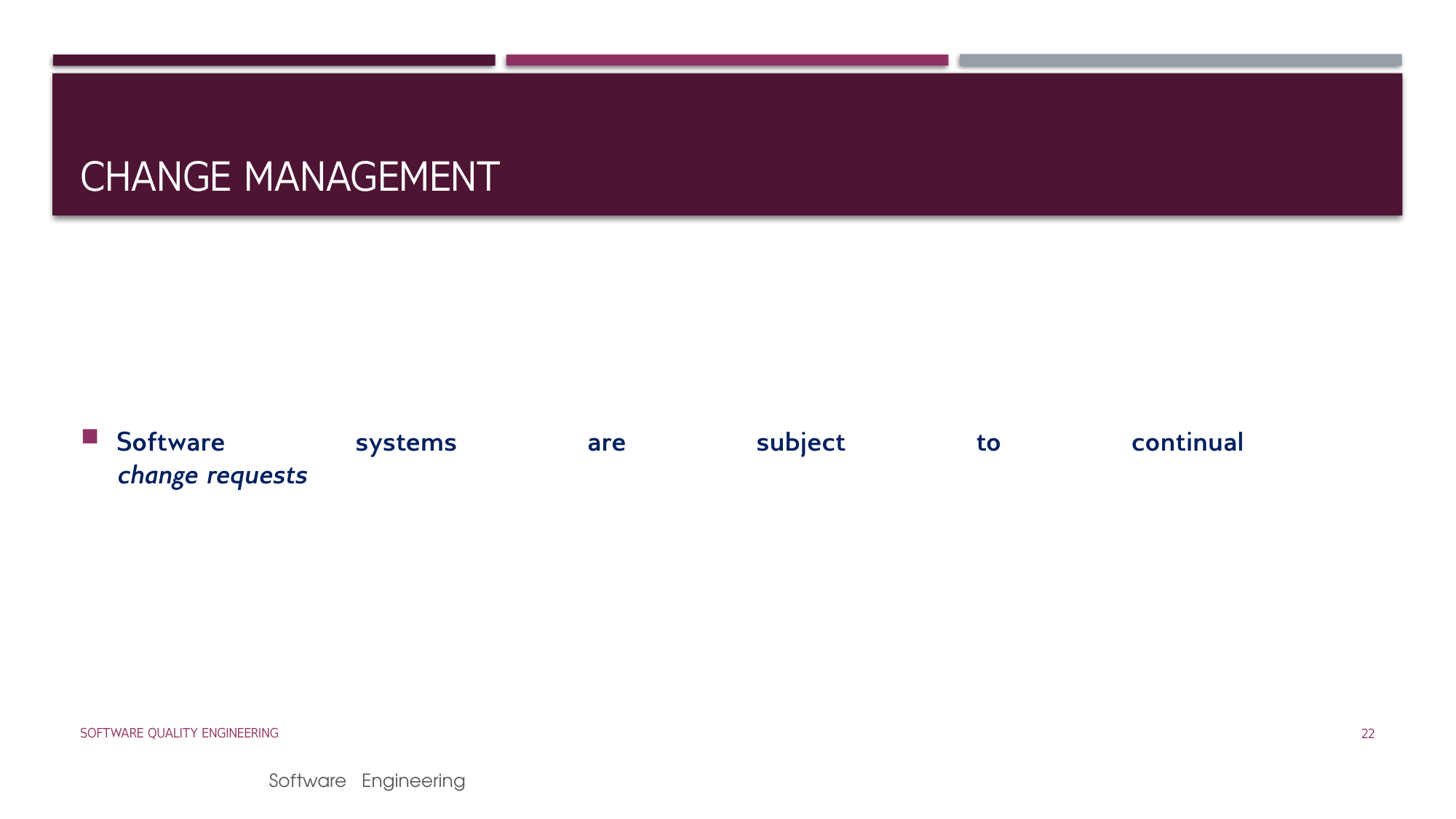

# Change Management
Software systems are subject to continual
change requests

Software Quality Engineering
22
Software   Engineering